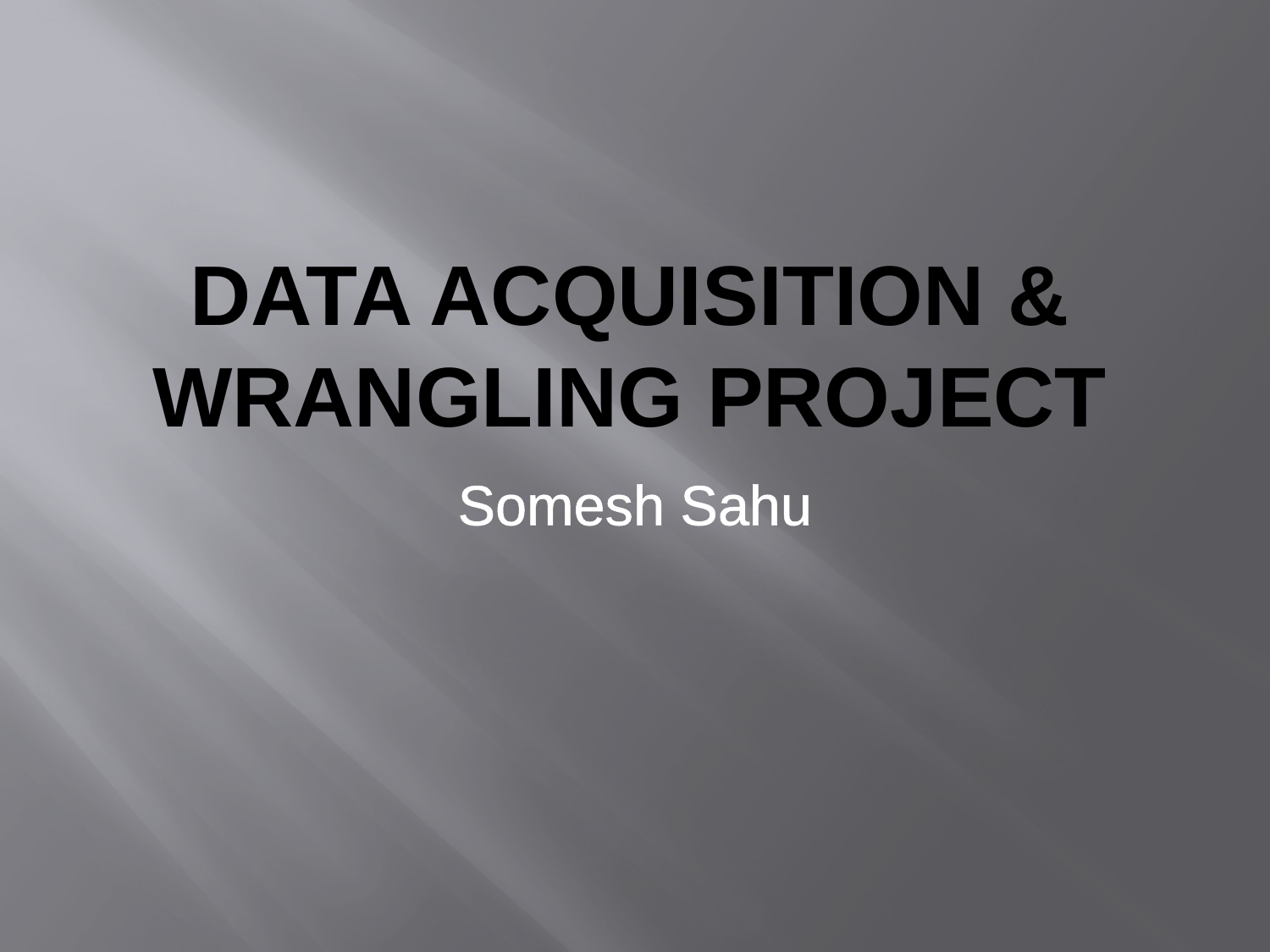

# Data Acquisition & Wrangling Project
Somesh Sahu